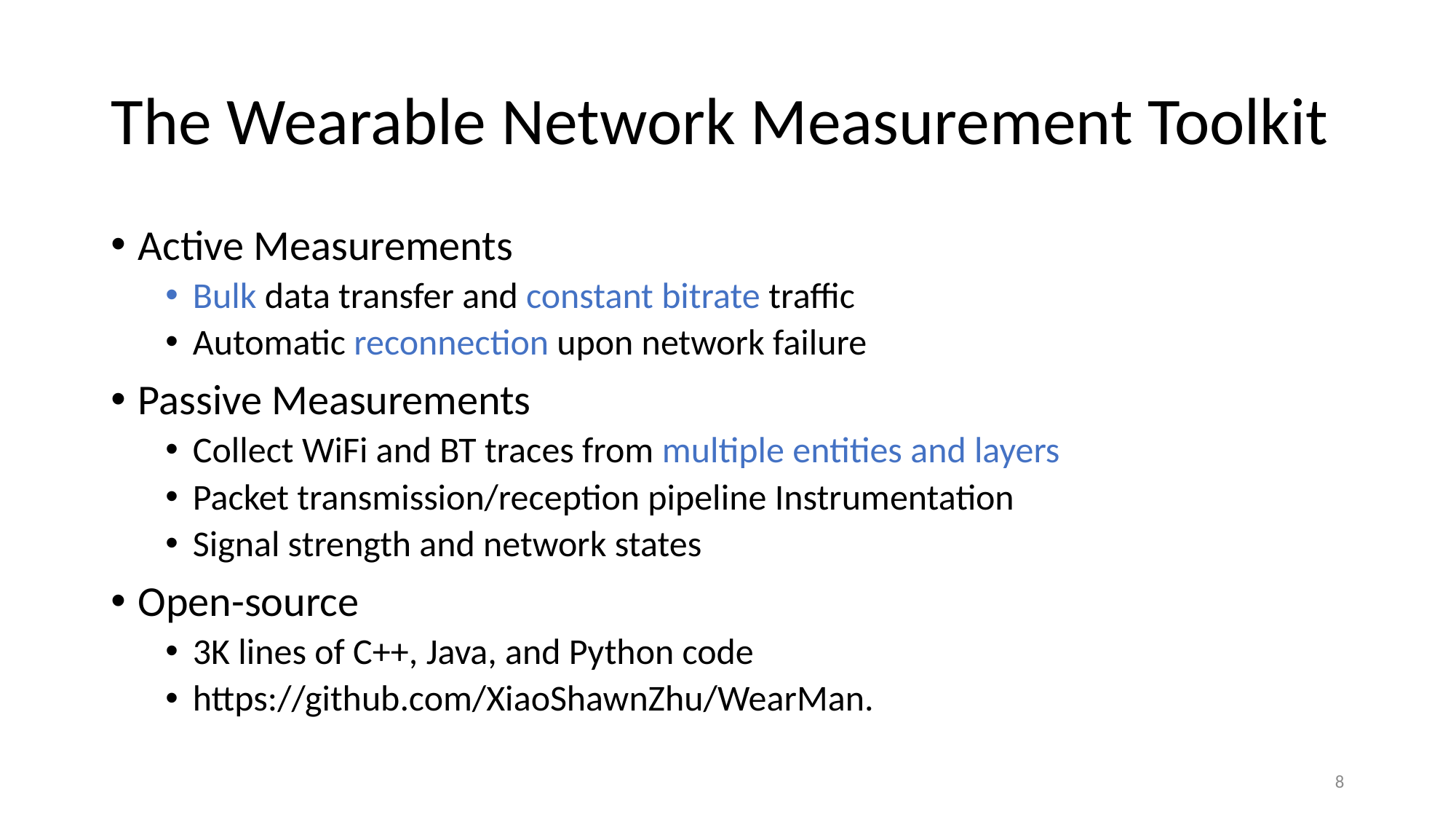

# The Wearable Network Measurement Toolkit
Active Measurements
Bulk data transfer and constant bitrate traffic
Automatic reconnection upon network failure
Passive Measurements
Collect WiFi and BT traces from multiple entities and layers
Packet transmission/reception pipeline Instrumentation
Signal strength and network states
Open-source
3K lines of C++, Java, and Python code
https://github.com/XiaoShawnZhu/WearMan.

8